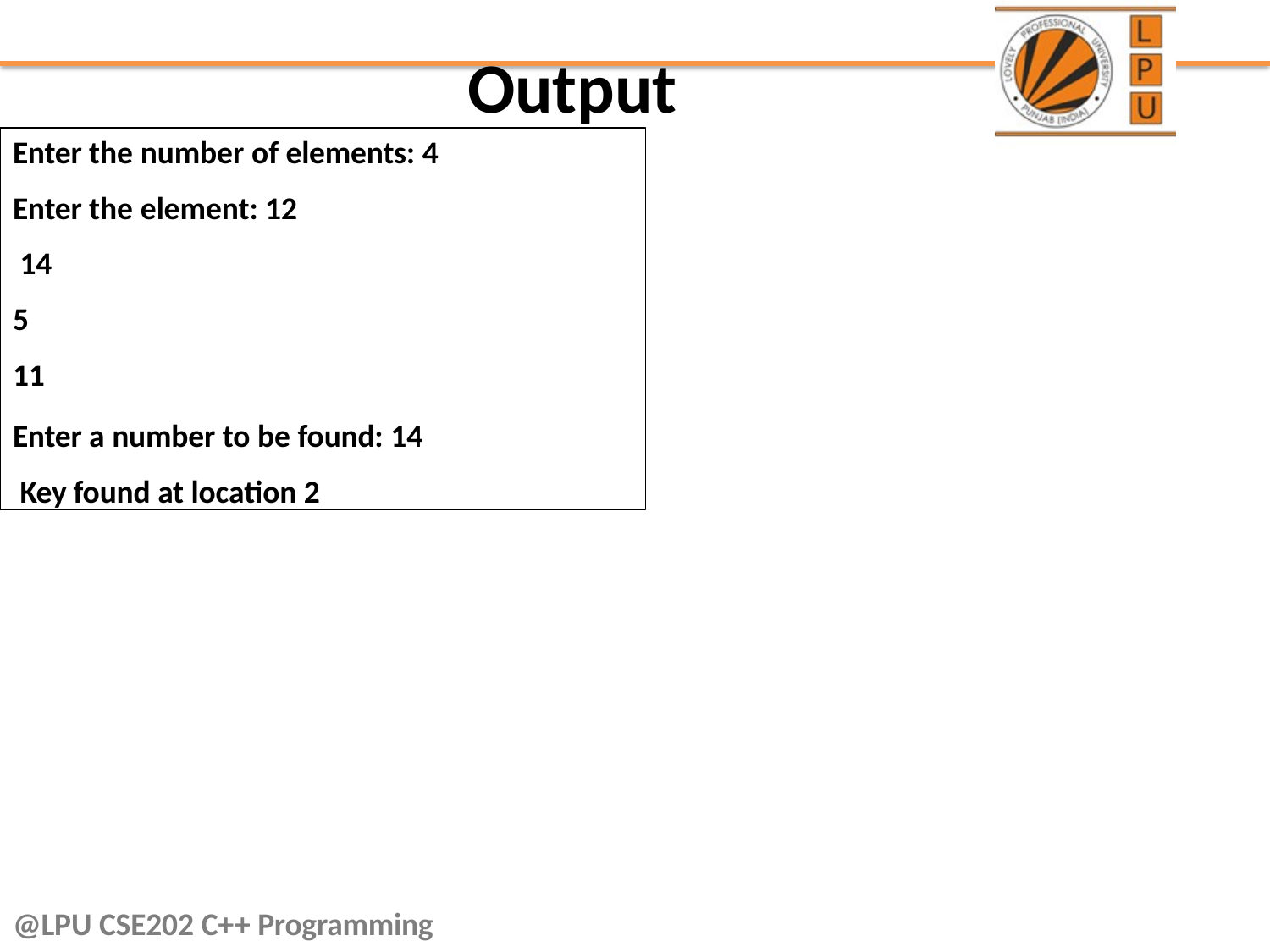

# Output
Enter the number of elements: 4
Enter the element: 12  14
5
11
Enter a number to be found: 14  Key found at location 2
@LPU CSE202 C++ Programming